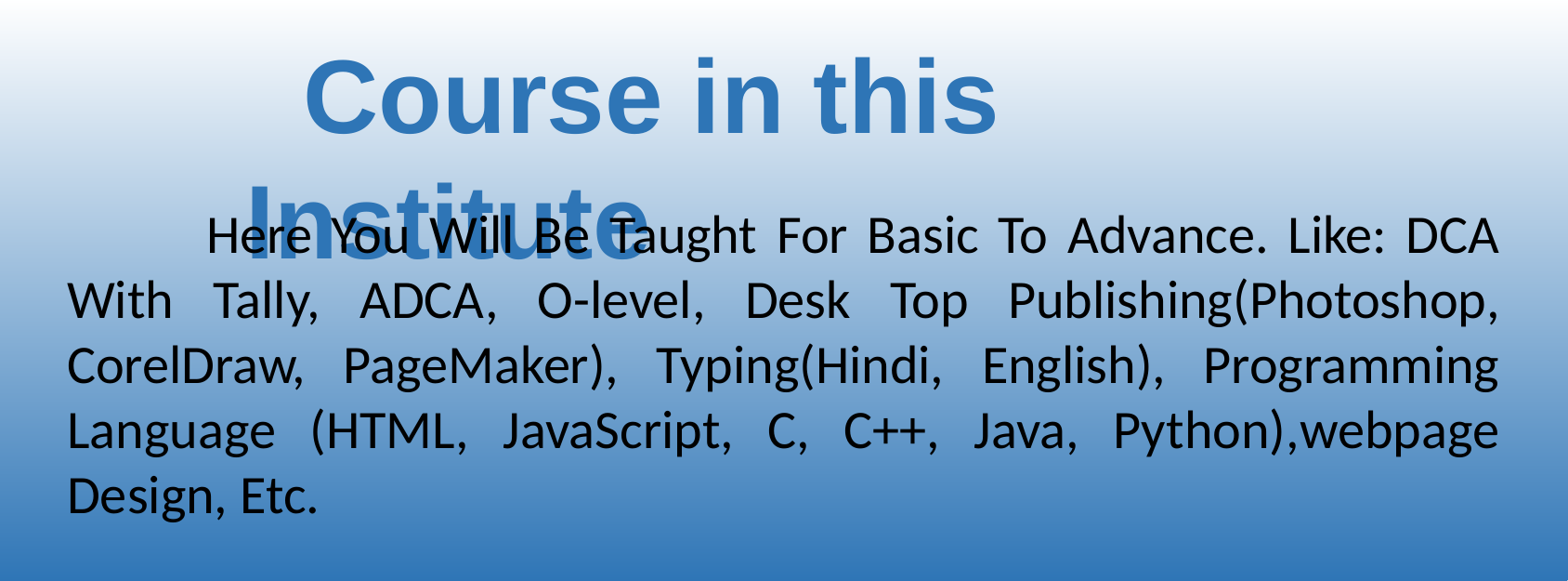

Course in this Institute
	Here You Will Be Taught For Basic To Advance. Like: DCA With Tally, ADCA, O-level, Desk Top Publishing(Photoshop, CorelDraw, PageMaker), Typing(Hindi, English), Programming Language (HTML, JavaScript, C, C++, Java, Python),webpage Design, Etc.